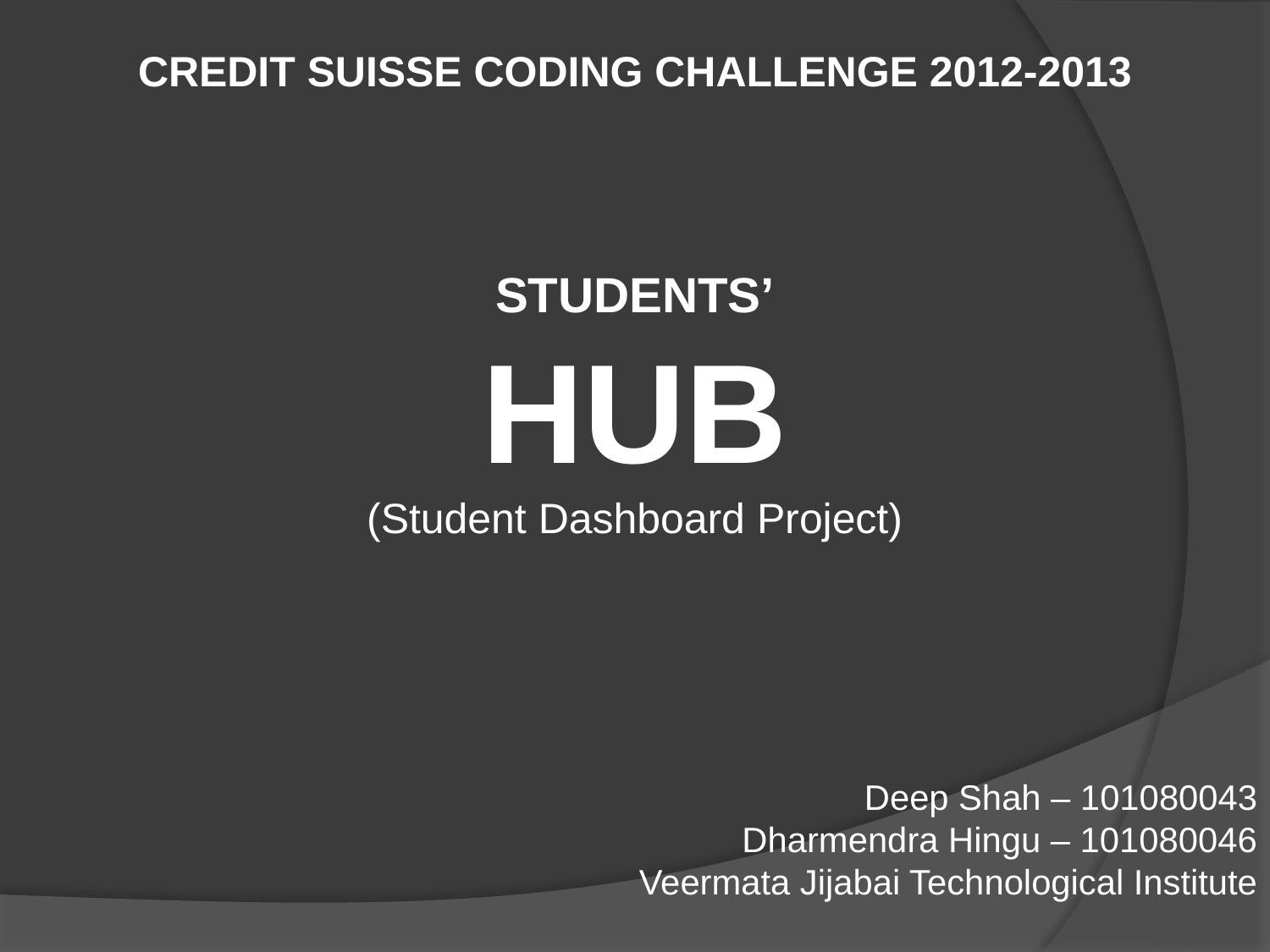

CREDIT SUISSE CODING CHALLENGE 2012-2013
STUDENTS’
HUB
(Student Dashboard Project)
Deep Shah – 101080043
Dharmendra Hingu – 101080046
Veermata Jijabai Technological Institute